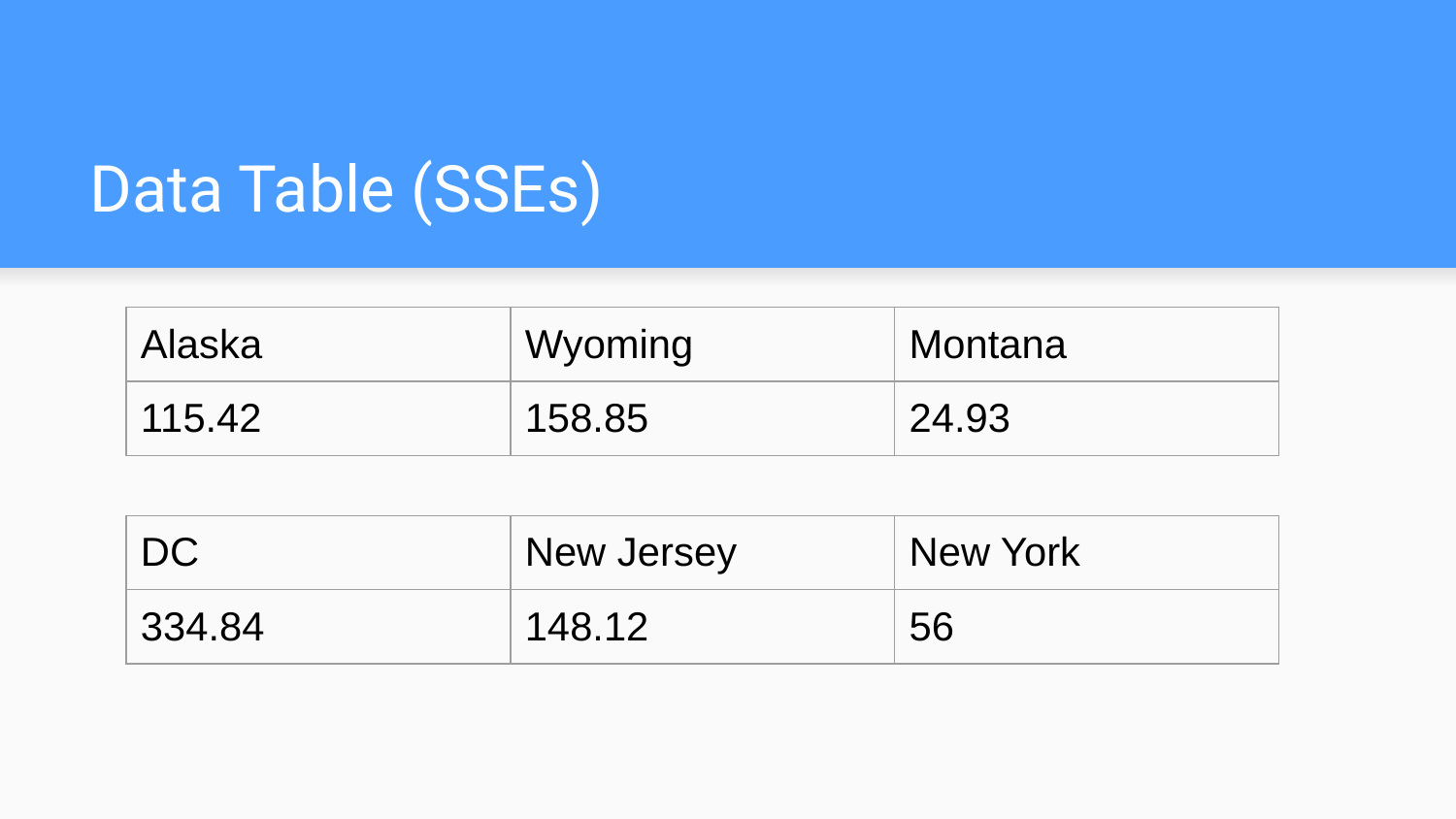

# Data Table (SSEs)
| Alaska | Wyoming | Montana |
| --- | --- | --- |
| 115.42 | 158.85 | 24.93 |
| DC | New Jersey | New York |
| --- | --- | --- |
| 334.84 | 148.12 | 56 |